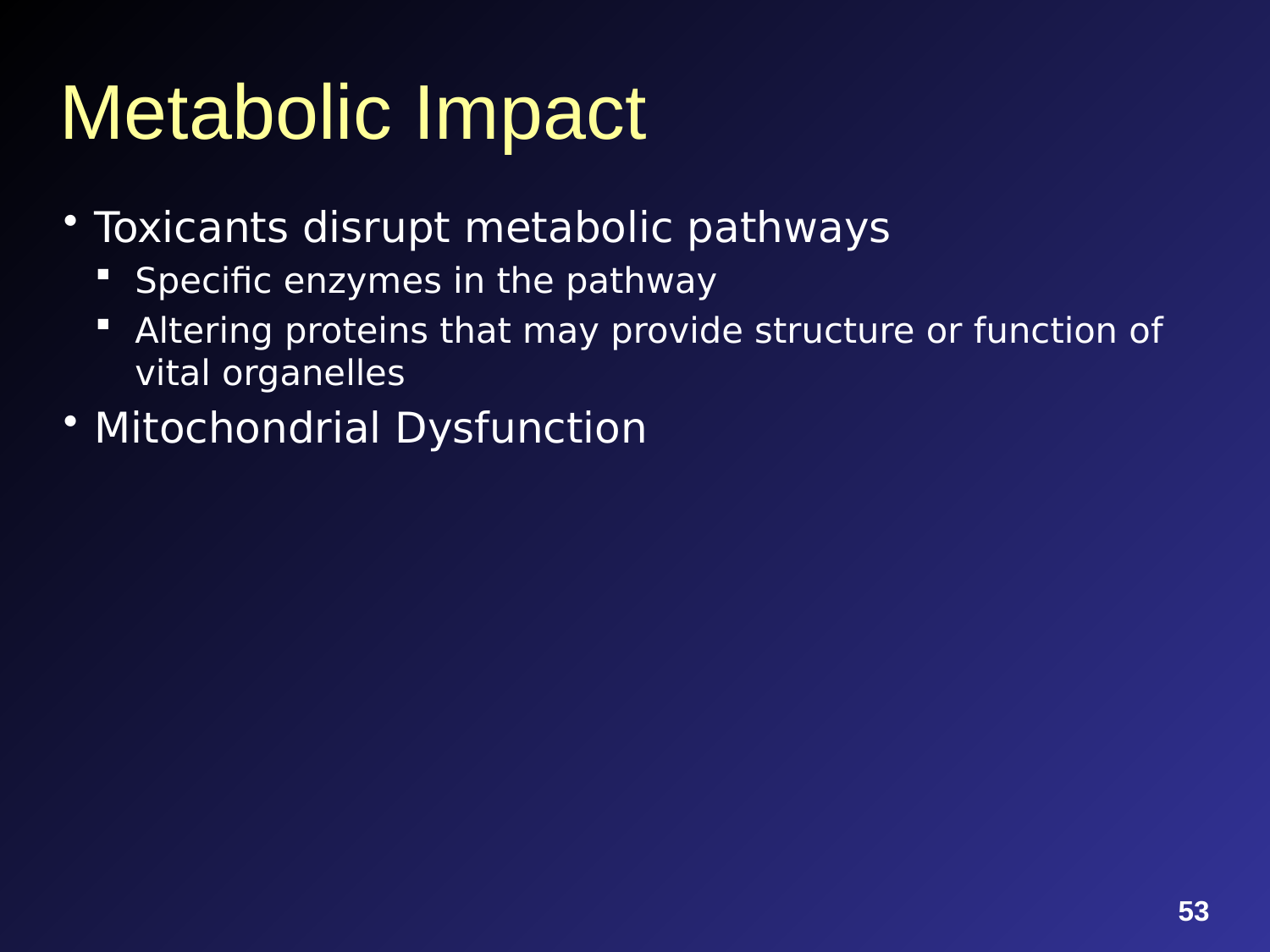

# Metabolic Impact
Toxicants disrupt metabolic pathways
Specific enzymes in the pathway
Altering proteins that may provide structure or function of vital organelles
Mitochondrial Dysfunction
53